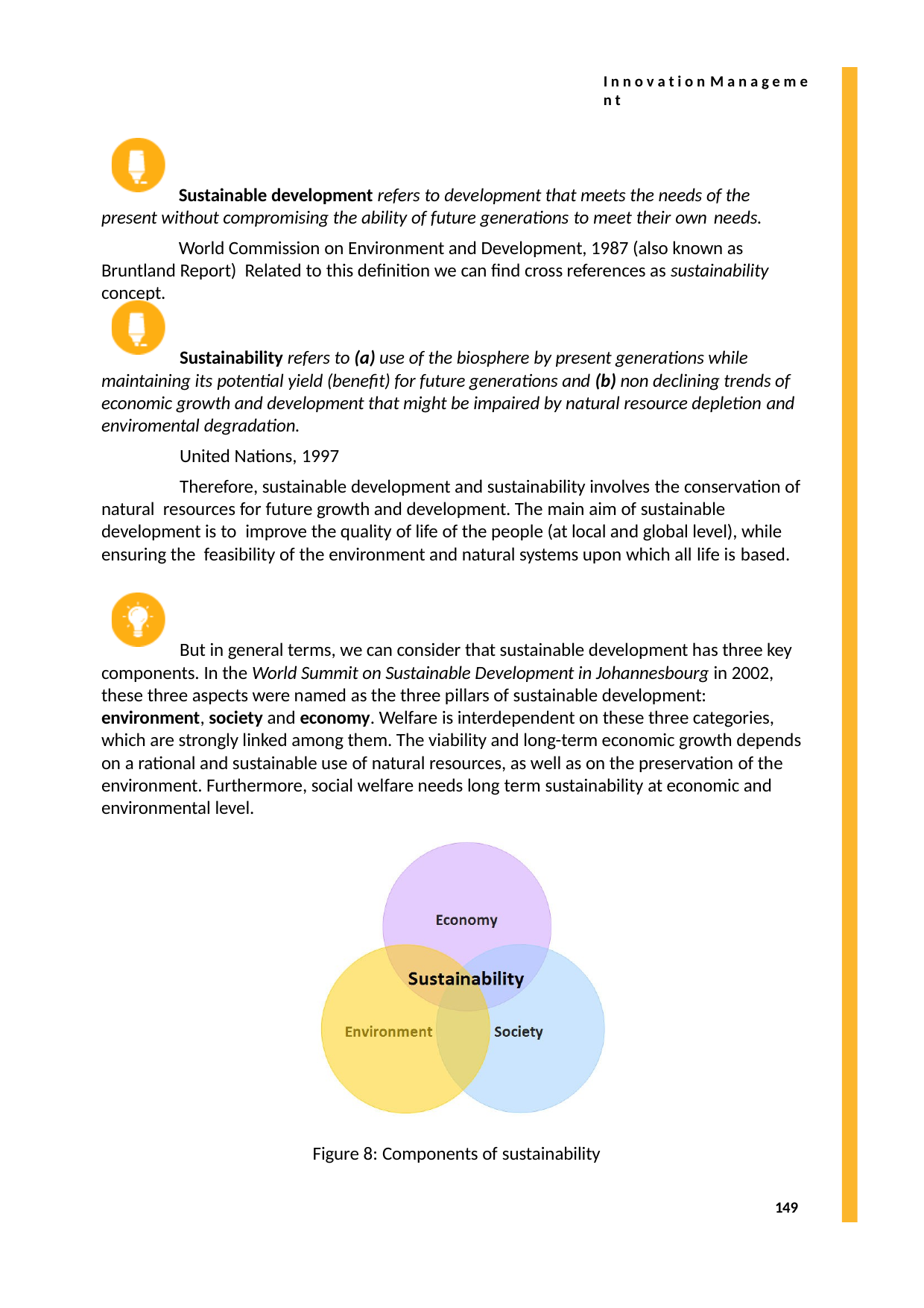

I n n o v a t i o n M a n a g e m e n t

Sustainable development refers to development that meets the needs of the  present without compromising the ability of future generations to meet their own needs.
World Commission on Environment and Development, 1987 (also known as Bruntland Report)  Related to this definition we can find cross references as sustainability concept.

Sustainability refers to (a) use of the biosphere by present generations while  maintaining its potential yield (benefit) for future generations and (b) non declining trends of  economic growth and development that might be impaired by natural resource depletion and  enviromental degradation.
United Nations, 1997
Therefore, sustainable development and sustainability involves the conservation of natural  resources for future growth and development. The main aim of sustainable development is to  improve the quality of life of the people (at local and global level), while ensuring the  feasibility of the environment and natural systems upon which all life is based.

But in general terms, we can consider that sustainable development has three key  components. In the World Summit on Sustainable Development in Johannesbourg in 2002,  these three aspects were named as the three pillars of sustainable development:  environment, society and economy. Welfare is interdependent on these three categories,  which are strongly linked among them. The viability and long-term economic growth depends  on a rational and sustainable use of natural resources, as well as on the preservation of the  environment. Furthermore, social welfare needs long term sustainability at economic and  environmental level.

Figure 8: Components of sustainability
149